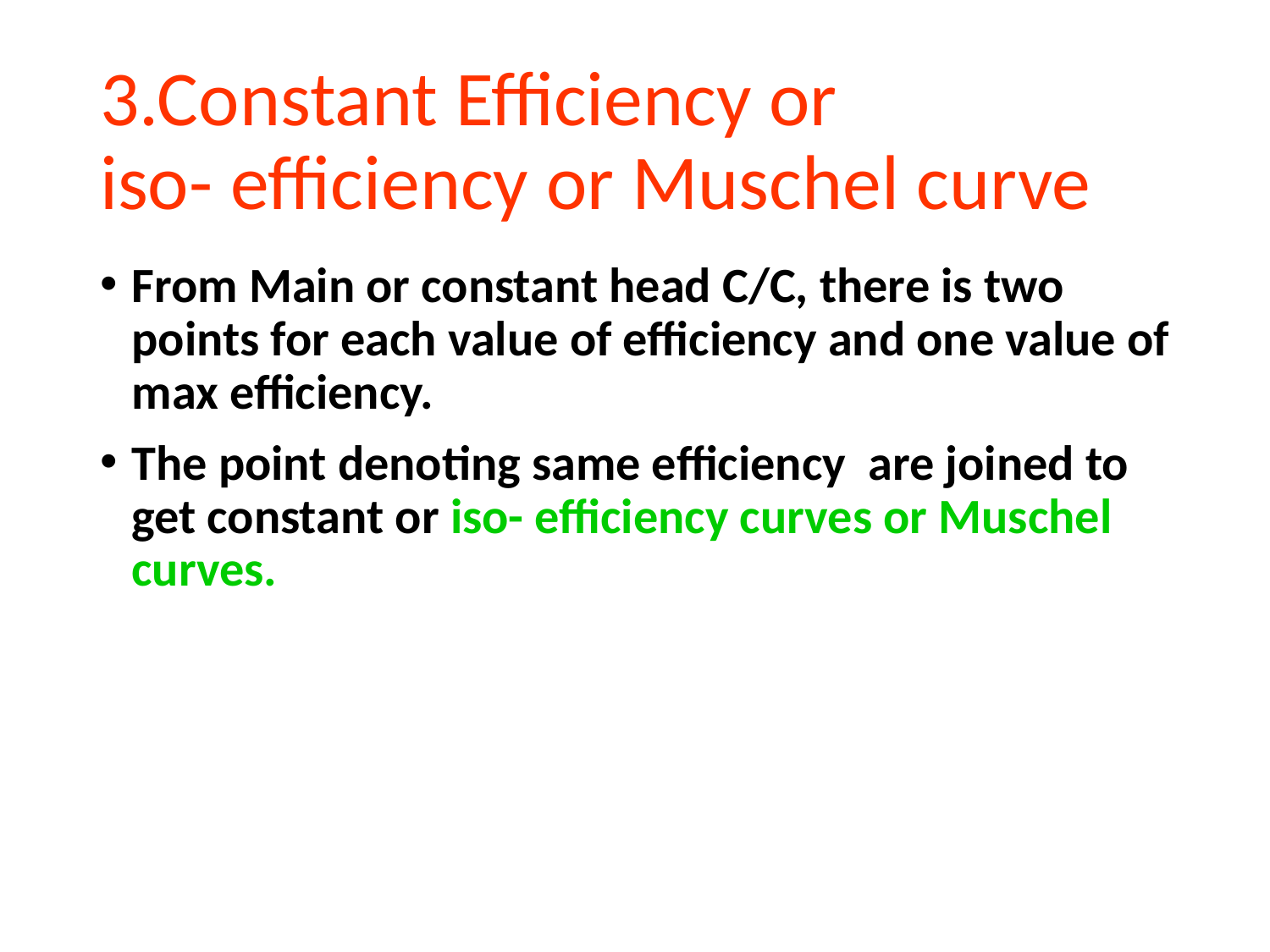

# 3.Constant Efficiency or iso- efficiency or Muschel curve
From Main or constant head C/C, there is two points for each value of efficiency and one value of max efficiency.
The point denoting same efficiency  are joined to get constant or iso- efficiency curves or Muschel curves.